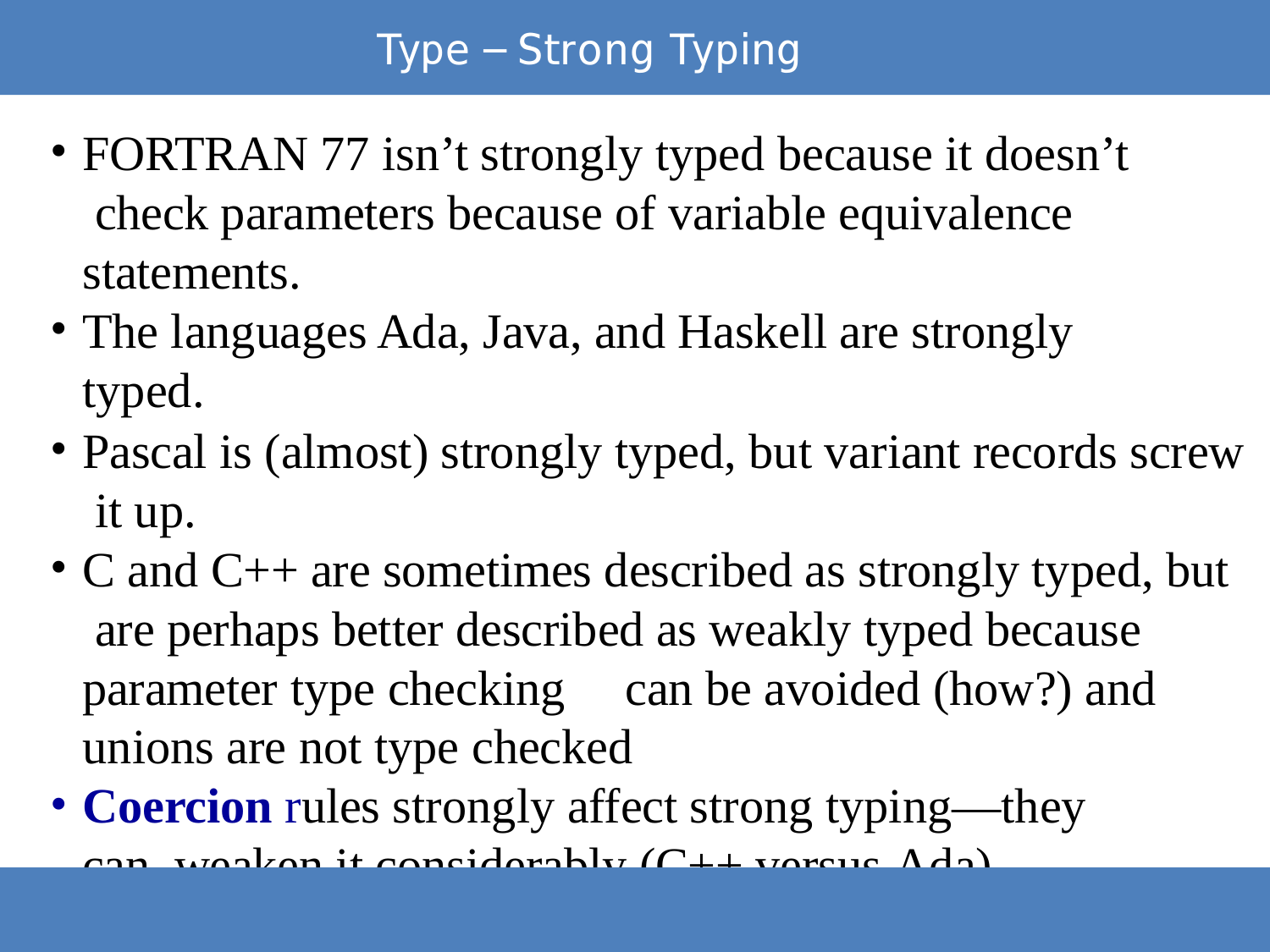

# Type – Strong Typing
FORTRAN 77 isn’t strongly typed because it doesn’t  check parameters because of variable equivalence  statements.
The languages Ada, Java, and Haskell are strongly typed.
Pascal is (almost) strongly typed, but variant records screw  it up.
C and C++ are sometimes described as strongly typed, but  are perhaps better described as weakly typed because  parameter type checking	can be avoided (how?) and  unions are not type checked
Coercion rules strongly affect strong typing—they can  weaken it considerably (C++ versus Ada)